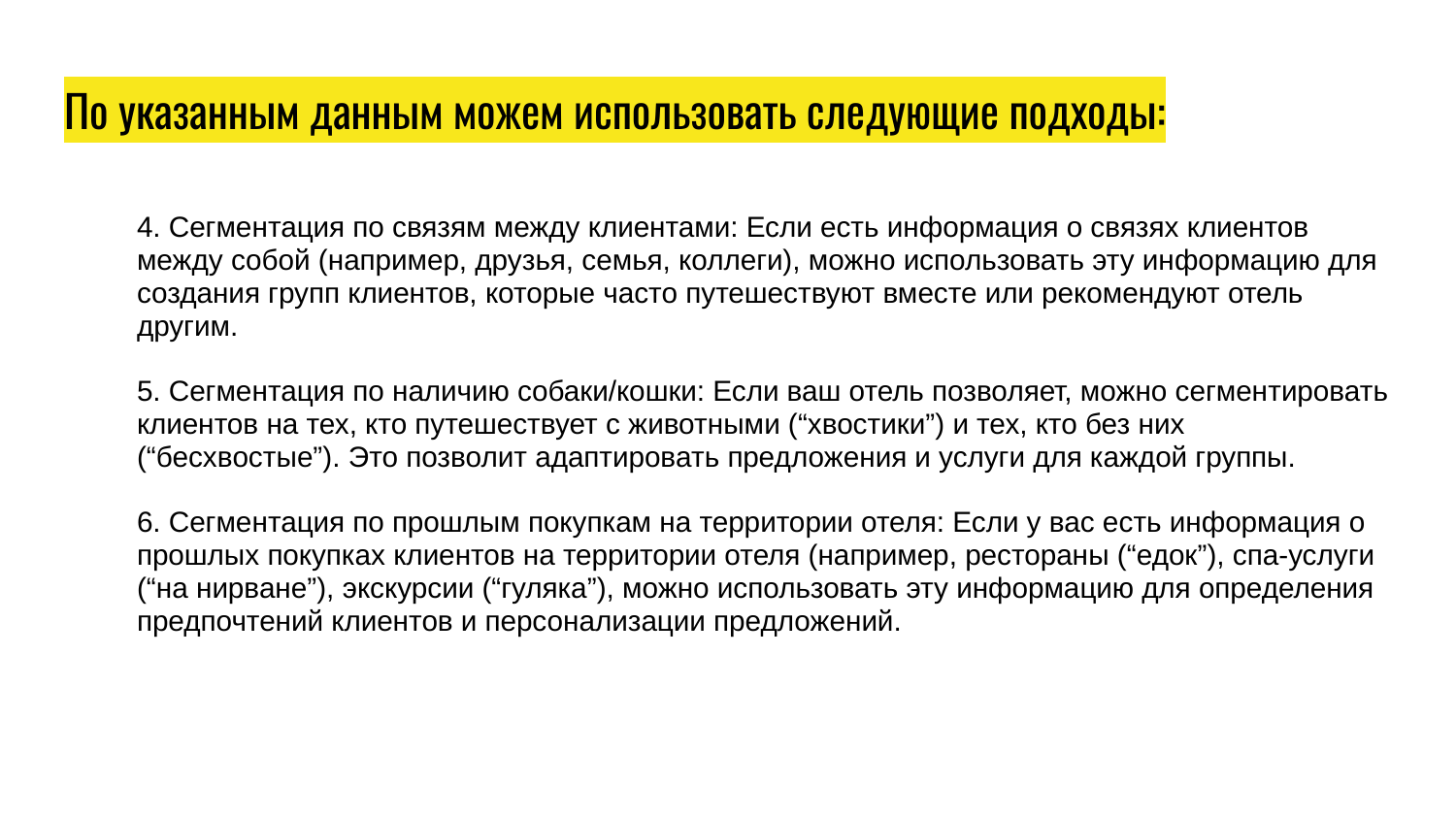

# По указанным данным можем использовать следующие подходы:
4. Сегментация по связям между клиентами: Если есть информация о связях клиентов между собой (например, друзья, семья, коллеги), можно использовать эту информацию для создания групп клиентов, которые часто путешествуют вместе или рекомендуют отель другим.

5. Сегментация по наличию собаки/кошки: Если ваш отель позволяет, можно сегментировать клиентов на тех, кто путешествует с животными (“хвостики”) и тех, кто без них (“бесхвостые”). Это позволит адаптировать предложения и услуги для каждой группы.

6. Сегментация по прошлым покупкам на территории отеля: Если у вас есть информация о прошлых покупках клиентов на территории отеля (например, рестораны (“едок”), спа-услуги (“на нирване”), экскурсии (“гуляка”), можно использовать эту информацию для определения предпочтений клиентов и персонализации предложений.